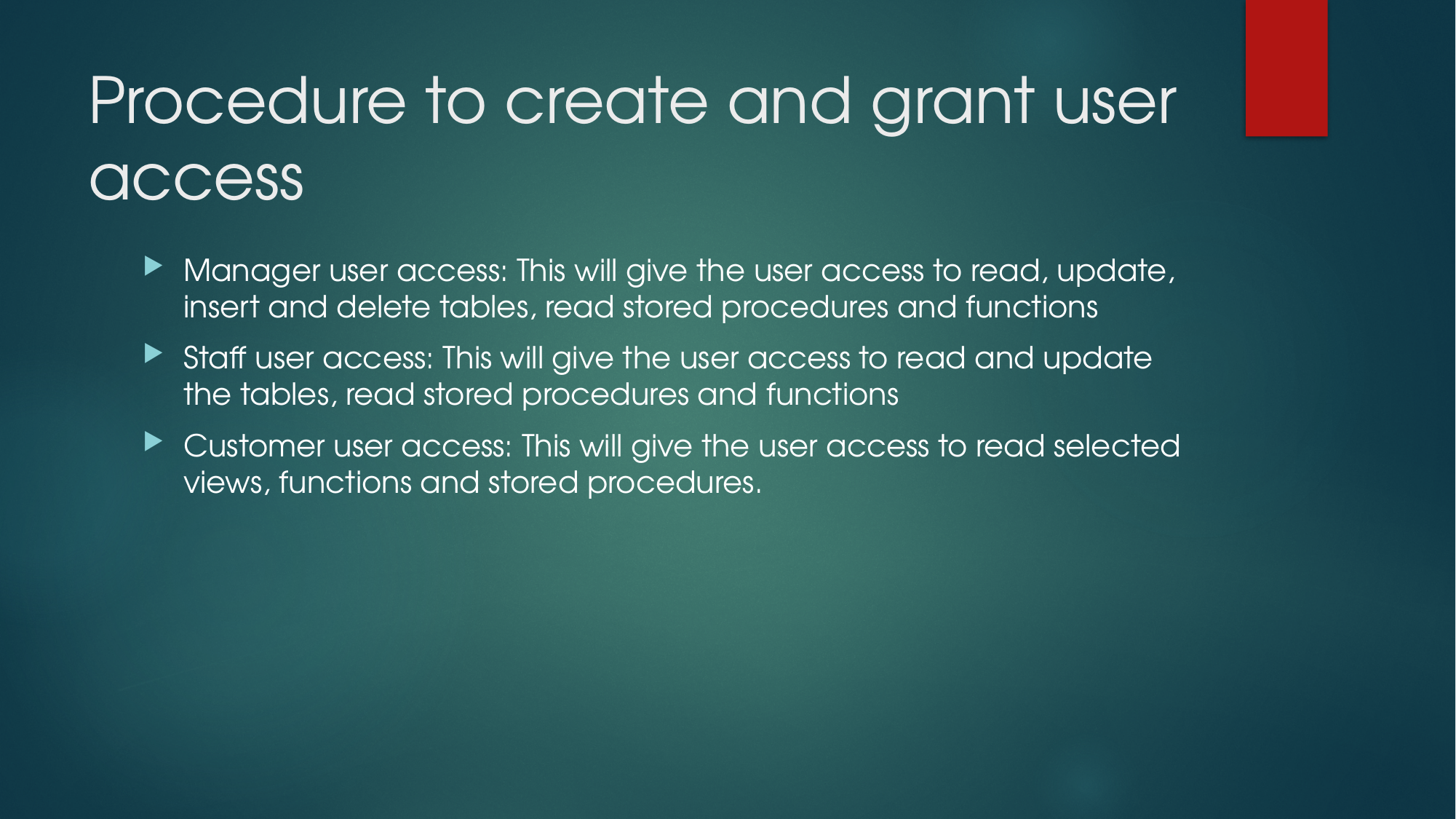

# Procedure to create and grant user access
Manager user access: This will give the user access to read, update, insert and delete tables, read stored procedures and functions
Staff user access: This will give the user access to read and update the tables, read stored procedures and functions
Customer user access: This will give the user access to read selected views, functions and stored procedures.